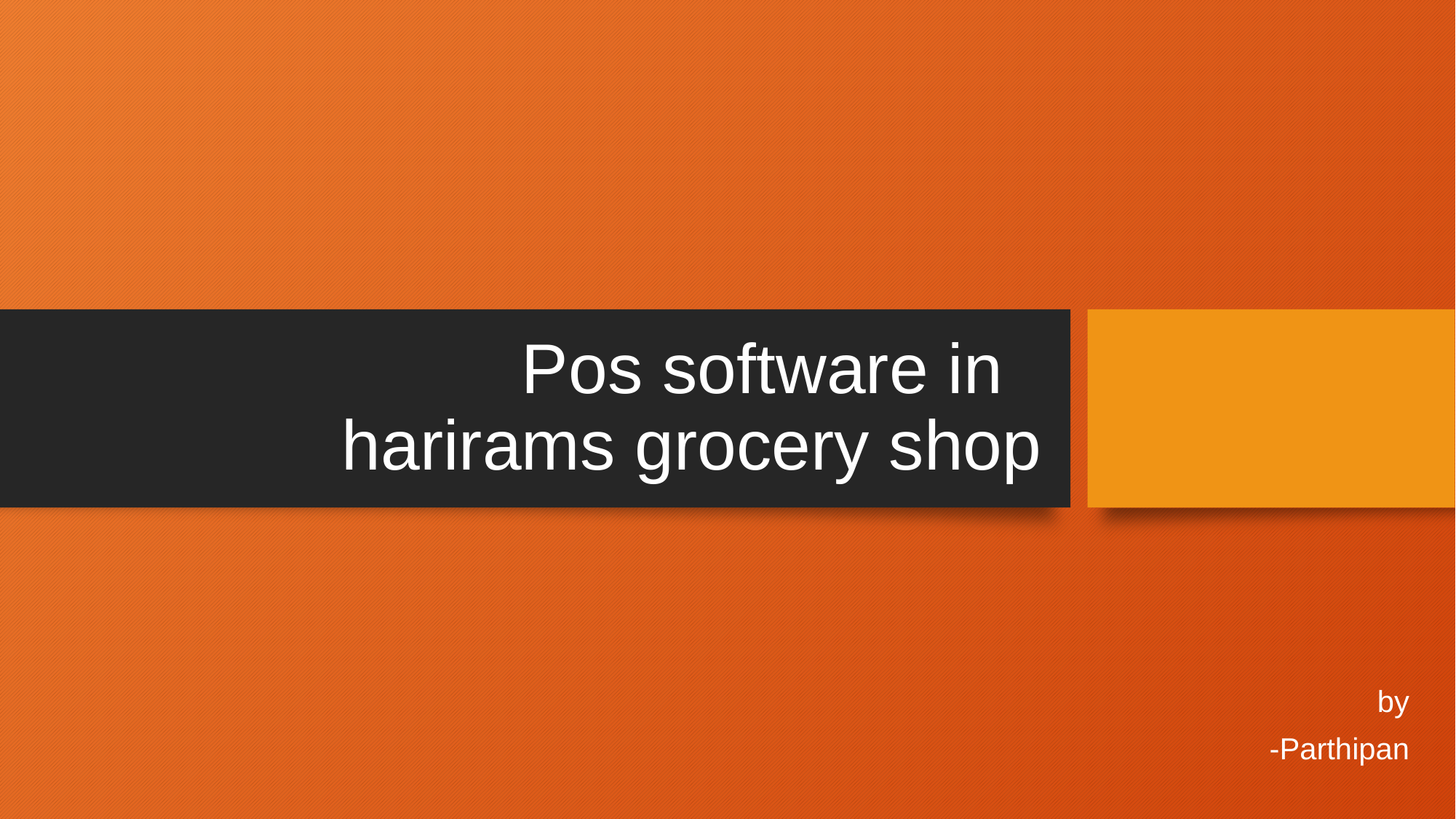

# Pos software in harirams grocery shop

          by
                    -Parthipan